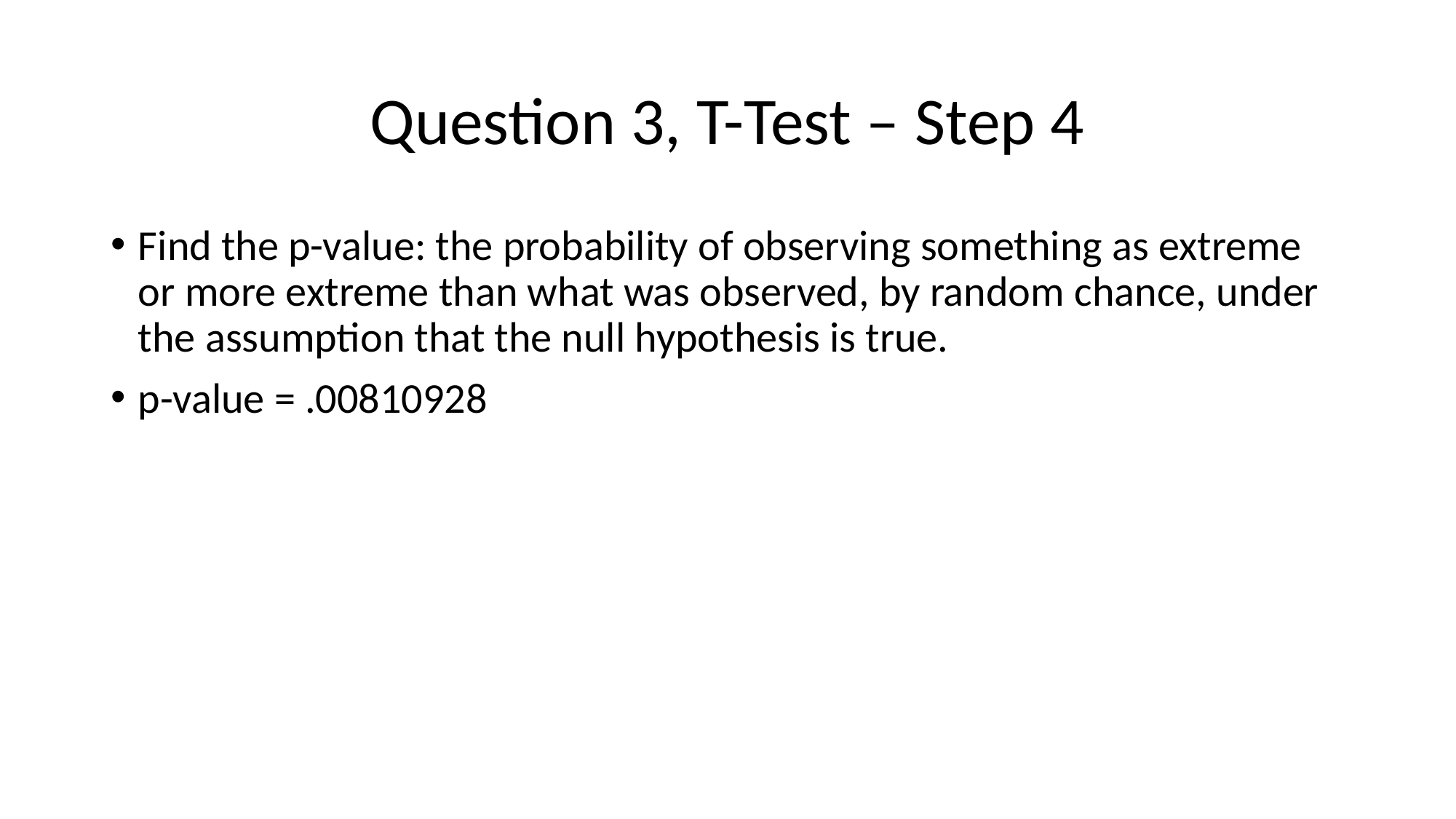

# Question 3, T-Test – Step 4
Find the p-value: the probability of observing something as extreme or more extreme than what was observed, by random chance, under the assumption that the null hypothesis is true.
p-value = .00810928